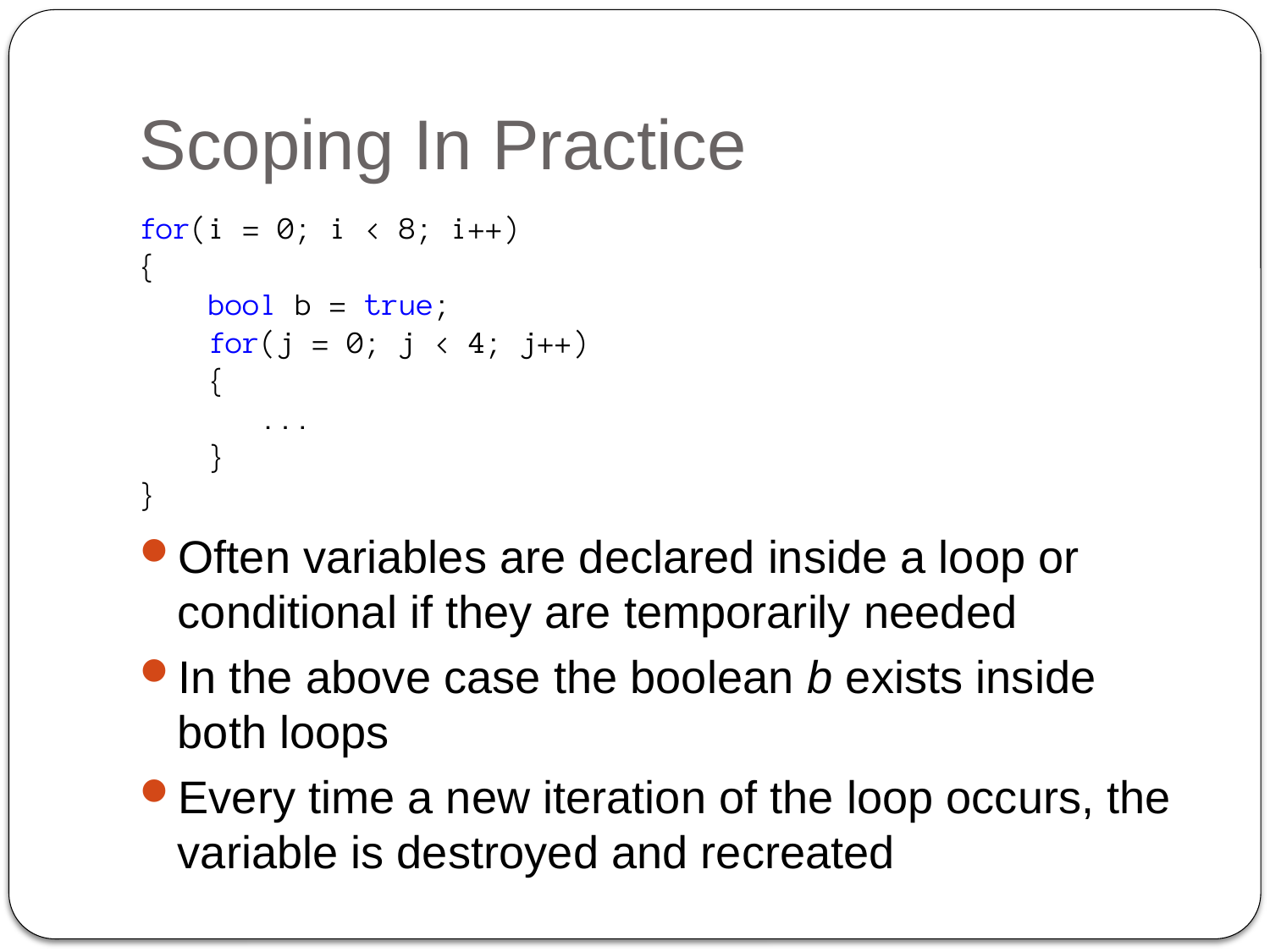

# Scoping In Practice
for(i = 0; i < 8; i++)
{
    bool b = true;
    for(j = 0; j < 4; j++)
    {
       ...
    }
}
Often variables are declared inside a loop or conditional if they are temporarily needed
In the above case the boolean b exists inside both loops
Every time a new iteration of the loop occurs, the variable is destroyed and recreated